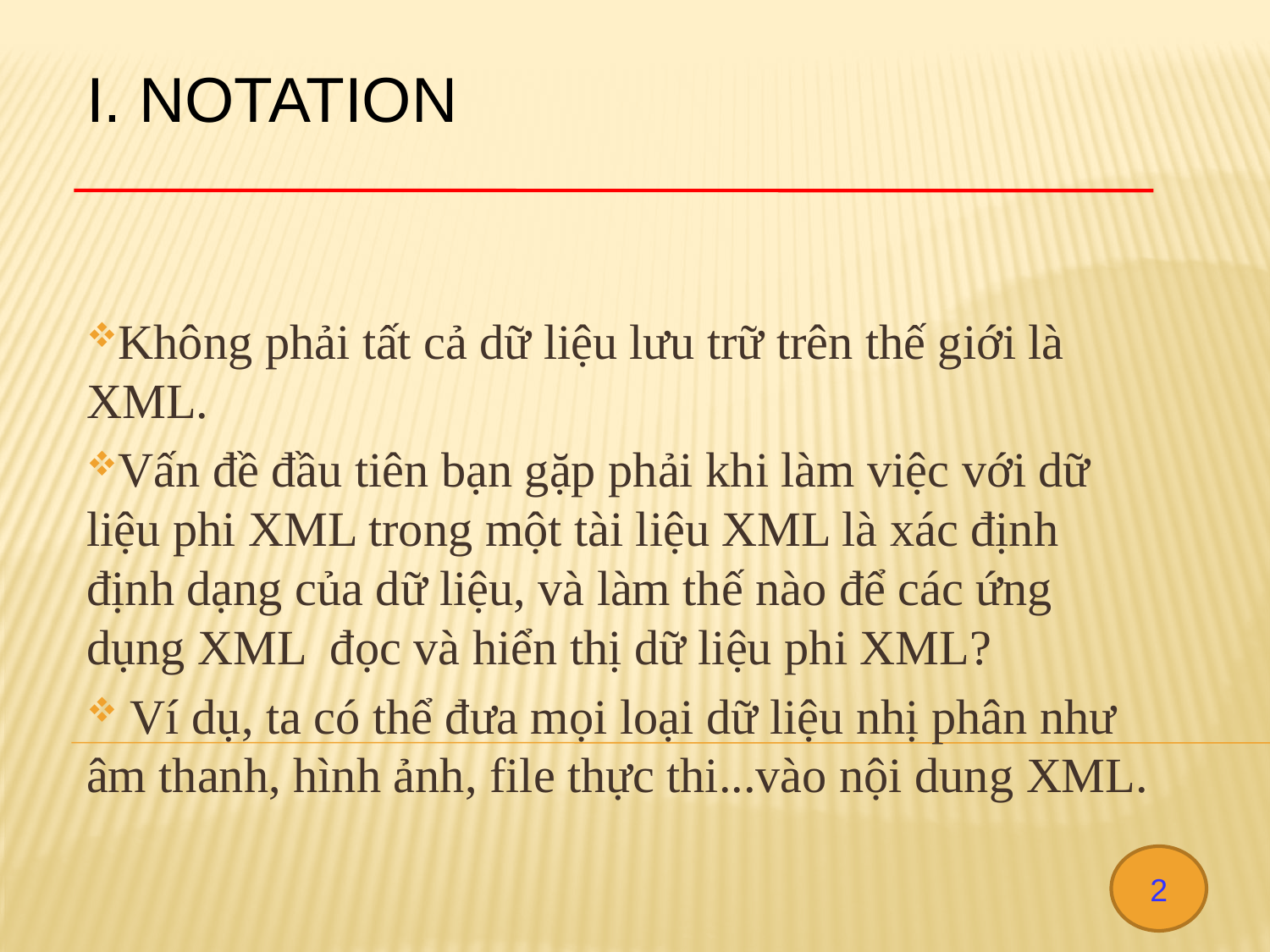

# I. NOTATION
Không phải tất cả dữ liệu lưu trữ trên thế giới là XML.
Vấn đề đầu tiên bạn gặp phải khi làm việc với dữ liệu phi XML trong một tài liệu XML là xác định định dạng của dữ liệu, và làm thế nào để các ứng dụng XML  đọc và hiển thị dữ liệu phi XML?
 Ví dụ, ta có thể đưa mọi loại dữ liệu nhị phân như âm thanh, hình ảnh, file thực thi...vào nội dung XML.

2